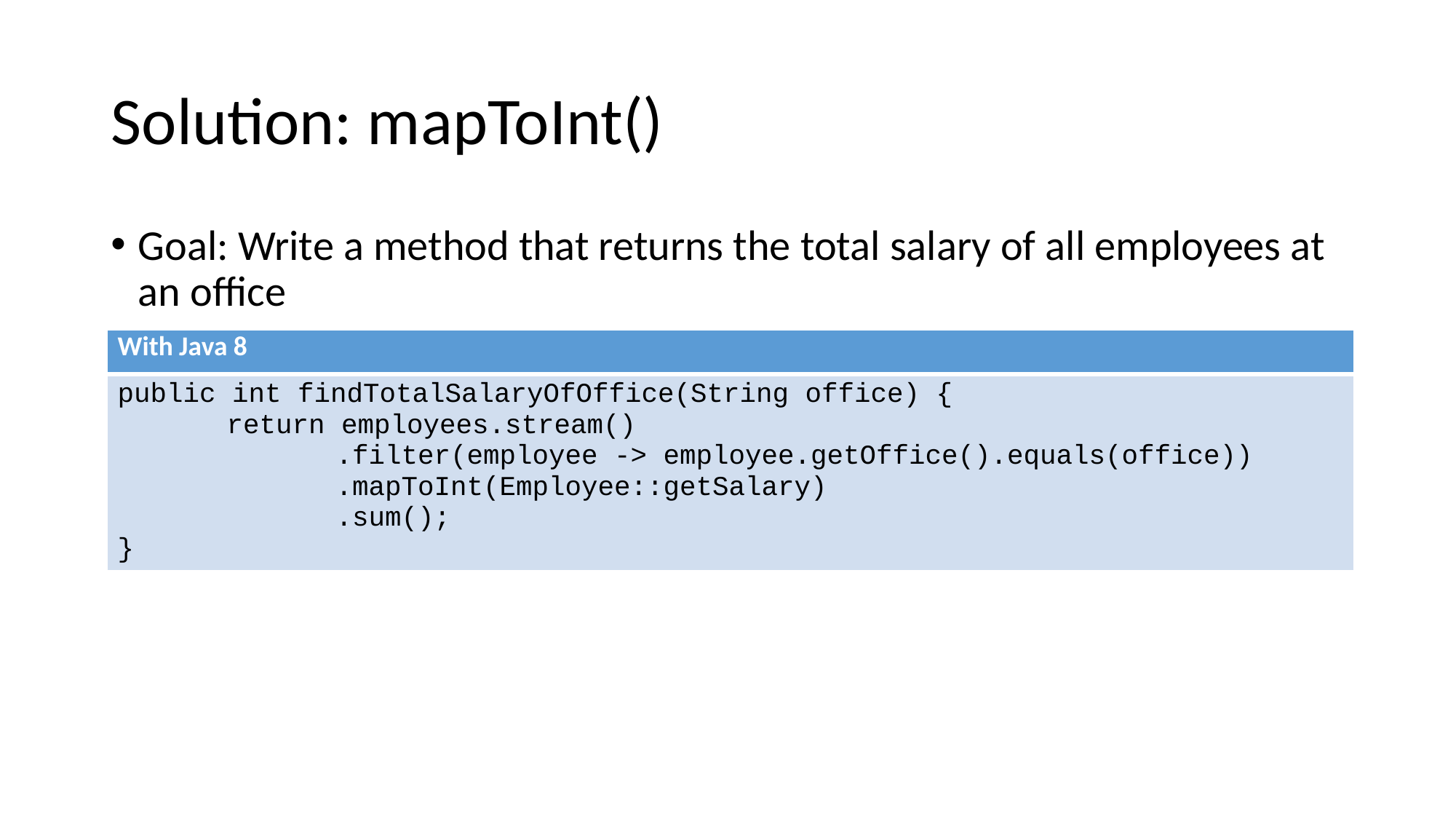

# Solution: mapToInt()
Goal: Write a method that returns the total salary of all employees at an office
| With Java 8 |
| --- |
| public int findTotalSalaryOfOffice(String office) { return employees.stream() .filter(employee -> employee.getOffice().equals(office)) .mapToInt(Employee::getSalary) .sum(); } |